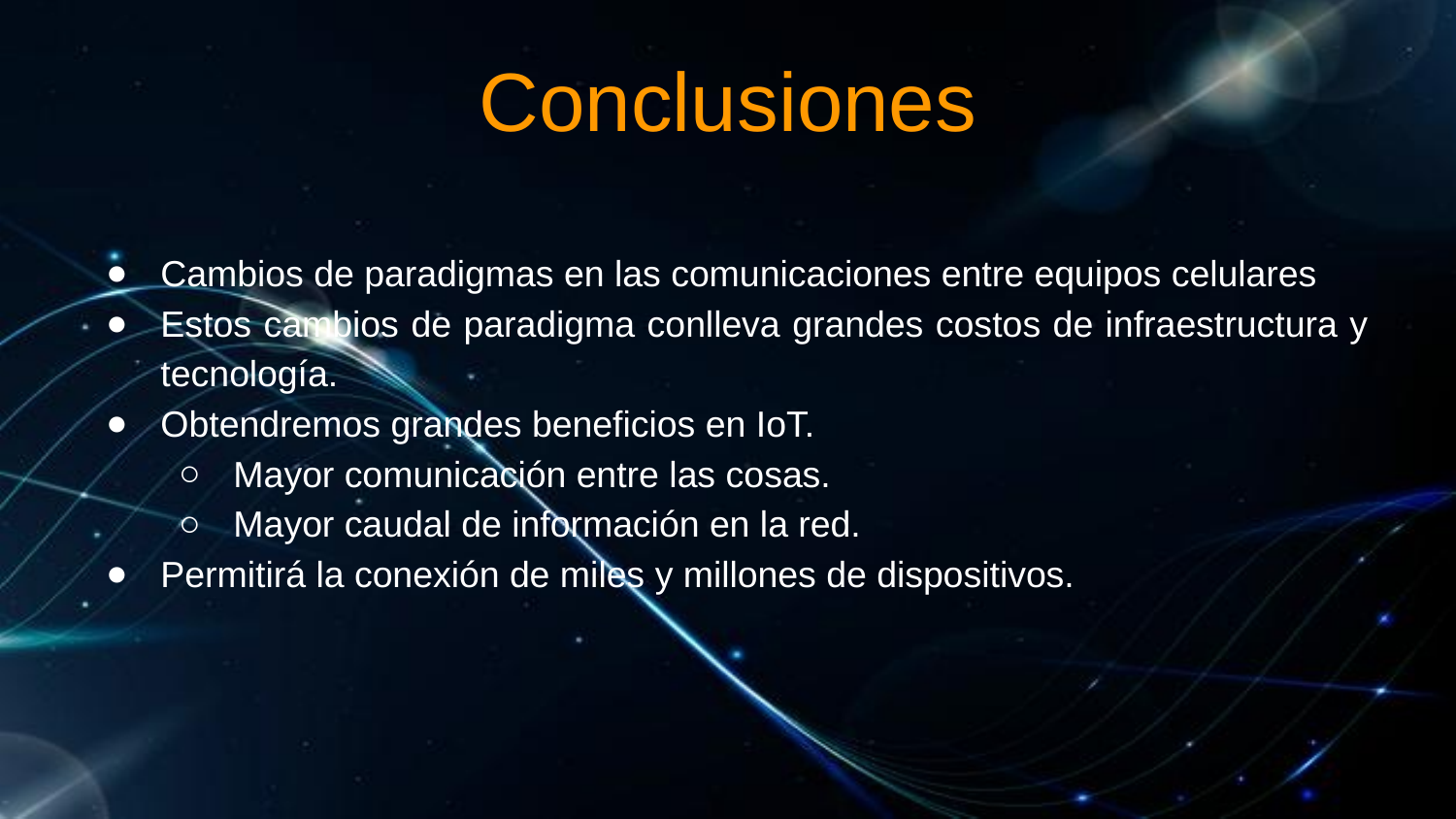

# Conclusiones
Cambios de paradigmas en las comunicaciones entre equipos celulares
Estos cambios de paradigma conlleva grandes costos de infraestructura y tecnología.
Obtendremos grandes beneficios en IoT.
Mayor comunicación entre las cosas.
Mayor caudal de información en la red.
Permitirá la conexión de miles y millones de dispositivos.